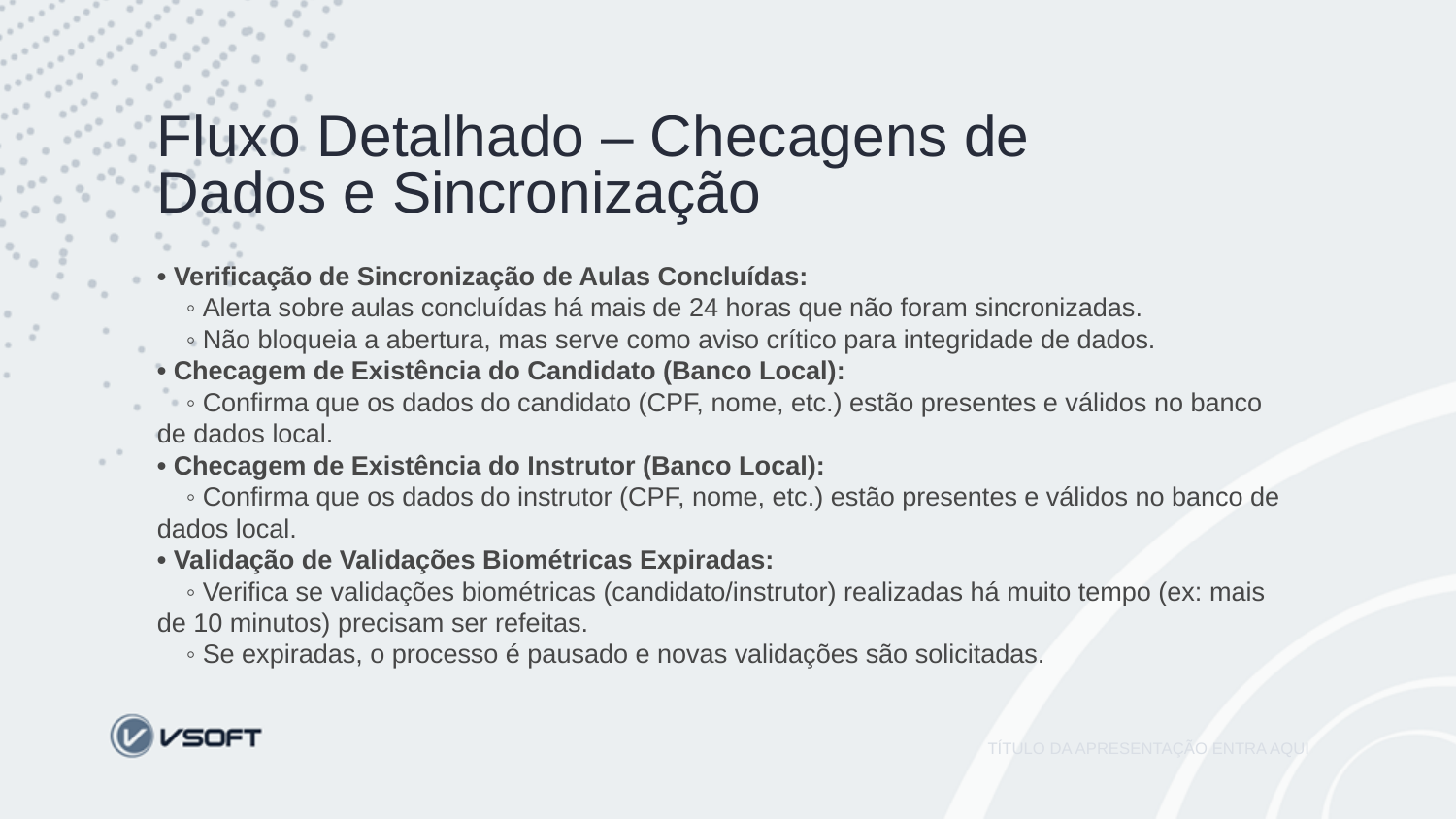

Fluxo Detalhado – Checagens de Dados e Sincronização
• Verificação de Sincronização de Aulas Concluídas:
    ◦ Alerta sobre aulas concluídas há mais de 24 horas que não foram sincronizadas.
    ◦ Não bloqueia a abertura, mas serve como aviso crítico para integridade de dados.
• Checagem de Existência do Candidato (Banco Local):
    ◦ Confirma que os dados do candidato (CPF, nome, etc.) estão presentes e válidos no banco de dados local.
• Checagem de Existência do Instrutor (Banco Local):
    ◦ Confirma que os dados do instrutor (CPF, nome, etc.) estão presentes e válidos no banco de dados local.
• Validação de Validações Biométricas Expiradas:
    ◦ Verifica se validações biométricas (candidato/instrutor) realizadas há muito tempo (ex: mais de 10 minutos) precisam ser refeitas.
    ◦ Se expiradas, o processo é pausado e novas validações são solicitadas.

TÍTULO DA APRESENTAÇÃO ENTRA AQUI